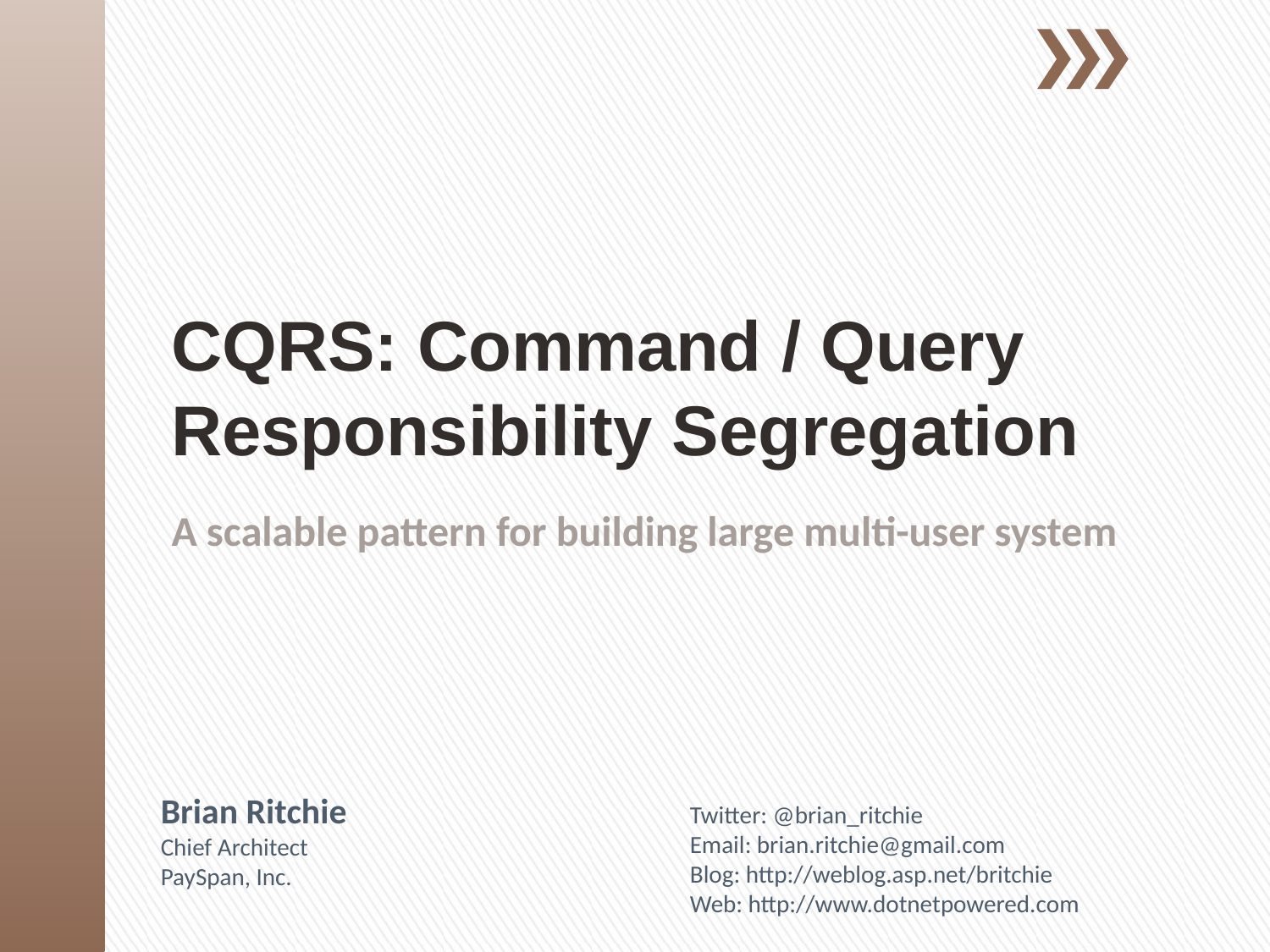

# CQRS: Command / Query Responsibility Segregation
A scalable pattern for building large multi-user system
Brian Ritchie
Chief Architect
PaySpan, Inc.
Twitter: @brian_ritchie
Email: brian.ritchie@gmail.com
Blog: http://weblog.asp.net/britchie
Web: http://www.dotnetpowered.com